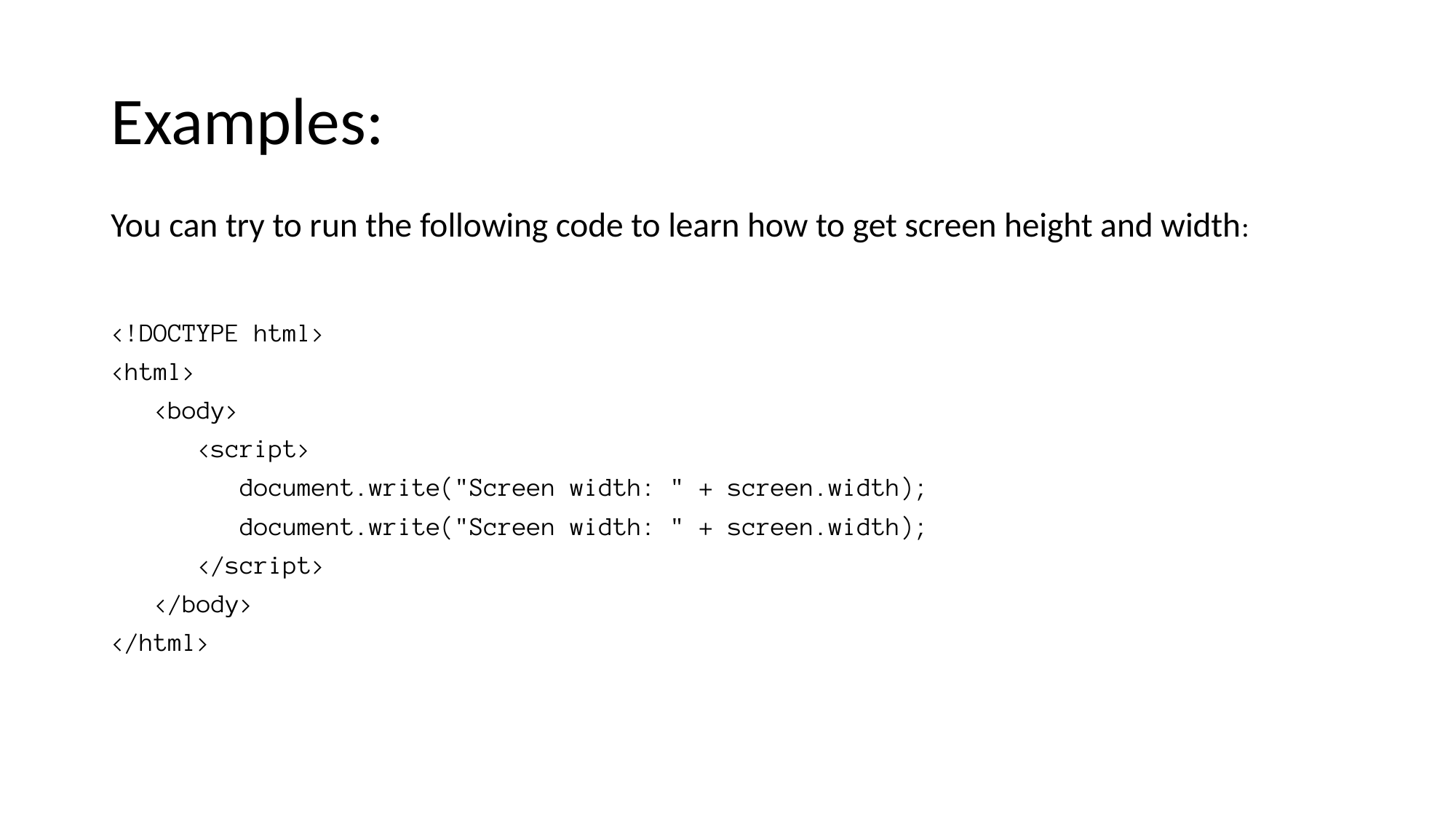

# Examples:
You can try to run the following code to learn how to get screen height and width:

<!DOCTYPE html>
<html>
   <body>
      <script>
         document.write("Screen width: " + screen.width);
         document.write("Screen width: " + screen.width);
      </script>
   </body>
</html>